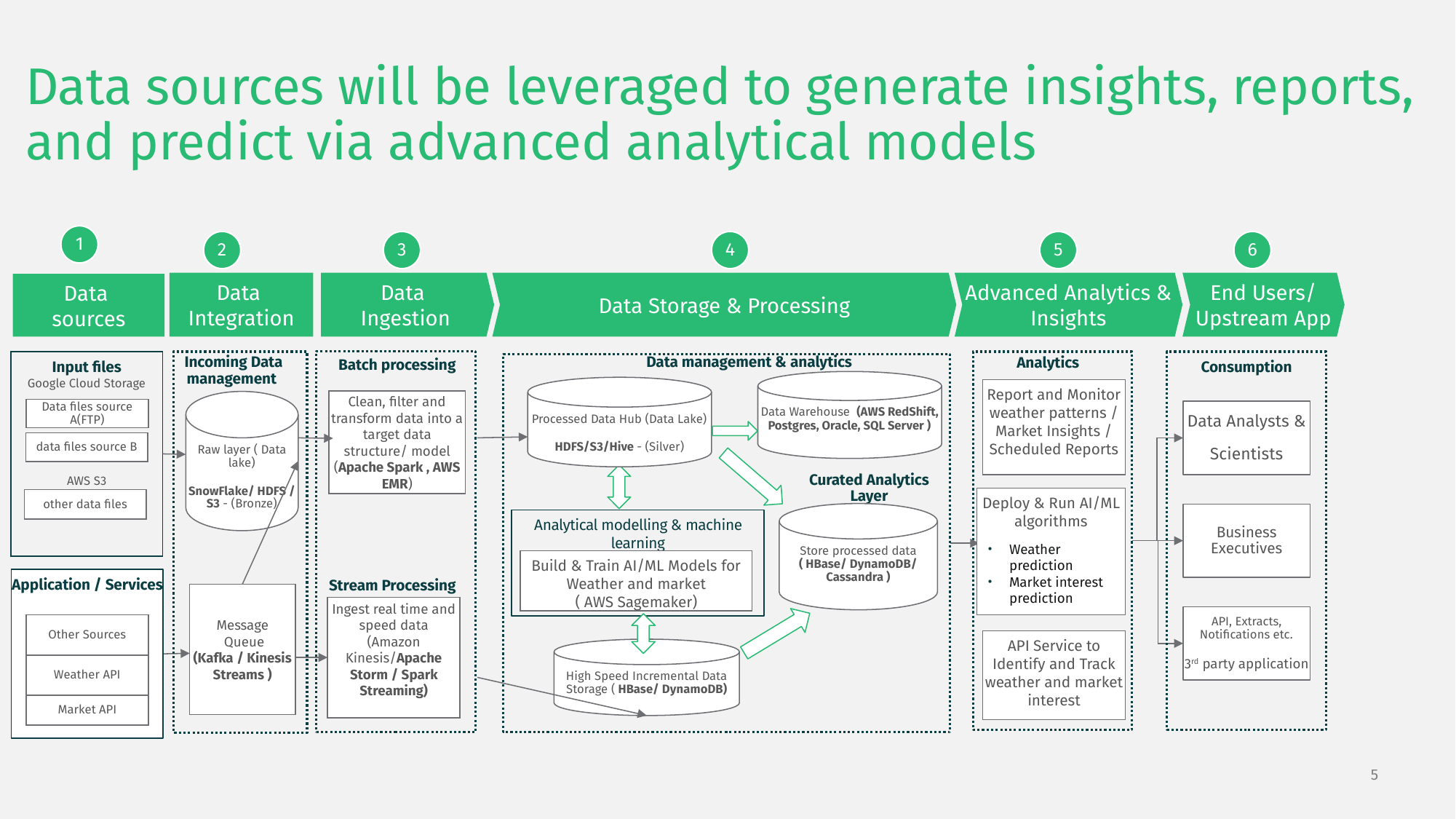

# Data sources will be leveraged to generate insights, reports, and predict via advanced analytical models
1
2
3
4
5
6
Data
Integration
Data
Ingestion
Data Storage & Processing
Advanced Analytics & Insights
End Users/ Upstream App
Data
sources

Input files
Google Cloud Storage

AWS S3

Data management & analytics
Incoming Data management
Analytics
Batch processing
Consumption
Data Warehouse  (AWS RedShift, Postgres, Oracle, SQL Server )

Processed Data Hub (Data Lake)
HDFS/S3/Hive - (Silver)
Report and Monitor weather patterns / Market Insights /
Scheduled Reports
Clean, filter and transform data into a target data structure/ model
(Apache Spark , AWS EMR)
Raw layer ( Data lake)
SnowFlake/ HDFS / S3 - (Bronze)
Data files source A(FTP)
Data Analysts &
Scientists

data files source B

Curated Analytics Layer
Deploy & Run AI/ML algorithms

other data files
Store processed data ( HBase/ DynamoDB/ Cassandra )

Business Executives
Analytical modelling & machine learning

Weather prediction
Market interest prediction
Build & Train AI/ML Models for Weather and market
( AWS Sagemaker)
Application / Services
Stream Processing
Message
 Queue
(Kafka / Kinesis Streams )
Ingest real time and speed data
(Amazon Kinesis/Apache Storm / Spark Streaming)

API, Extracts, Notifications etc.
3rd party application

Other Sources

API Service to Identify and Track weather and market interest
High Speed Incremental Data Storage ( HBase/ DynamoDB)
Weather API
Market API